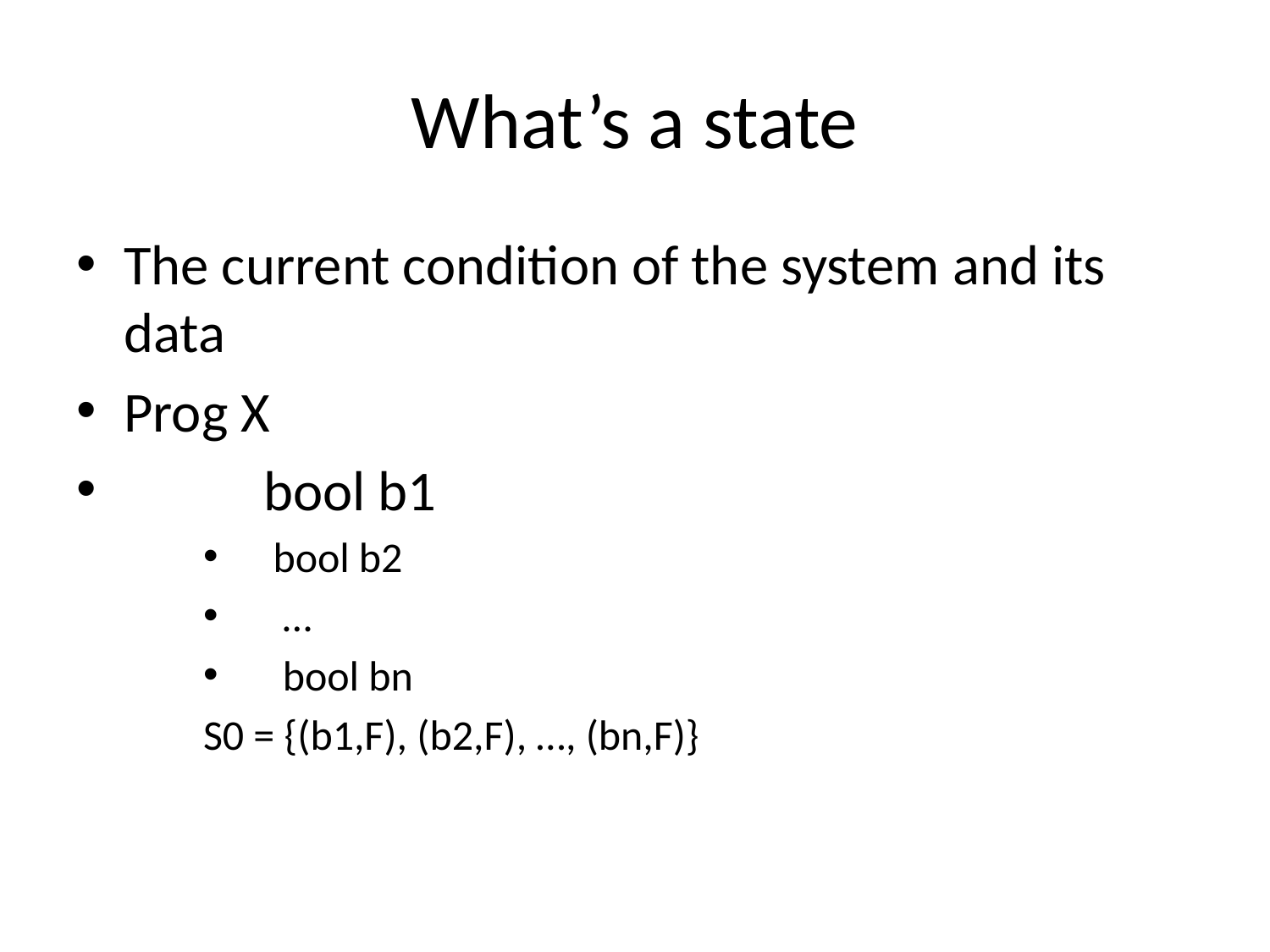

# What’s a state
The current condition of the system and its data
Prog X
           bool b1
    bool b2
     …
     bool bn
S0 = {(b1,F), (b2,F), …, (bn,F)}